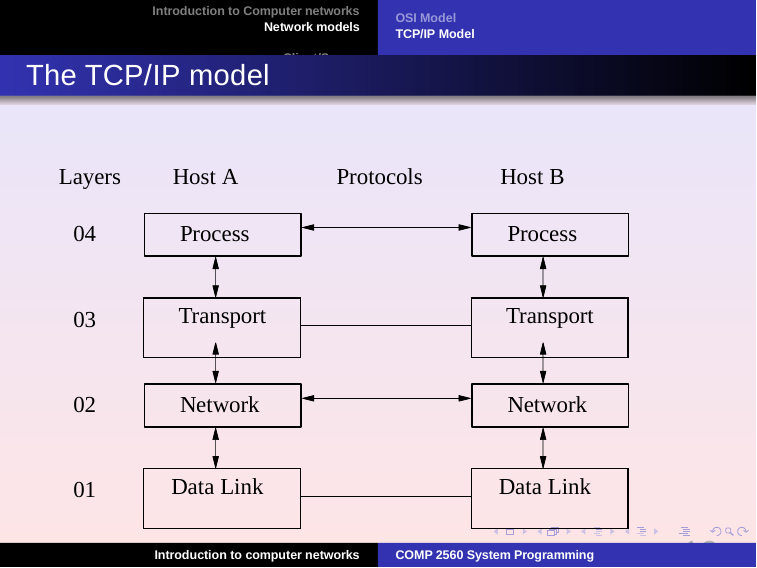

Introduction to Computer networks
Network models  Client/Server
OSI Model  TCP/IP Model

The TCP/IP model

Layers
Host A
Protocols
Host B

04
Process
Process

| Transport |  | Transport |
| --- | --- | --- |
|  |  |  |
03

02
Network
Network

| Data Link |  | Data Link |
| --- | --- | --- |
|  |  |  |
01
13

Introduction to computer networks
COMP 2560 System Programming